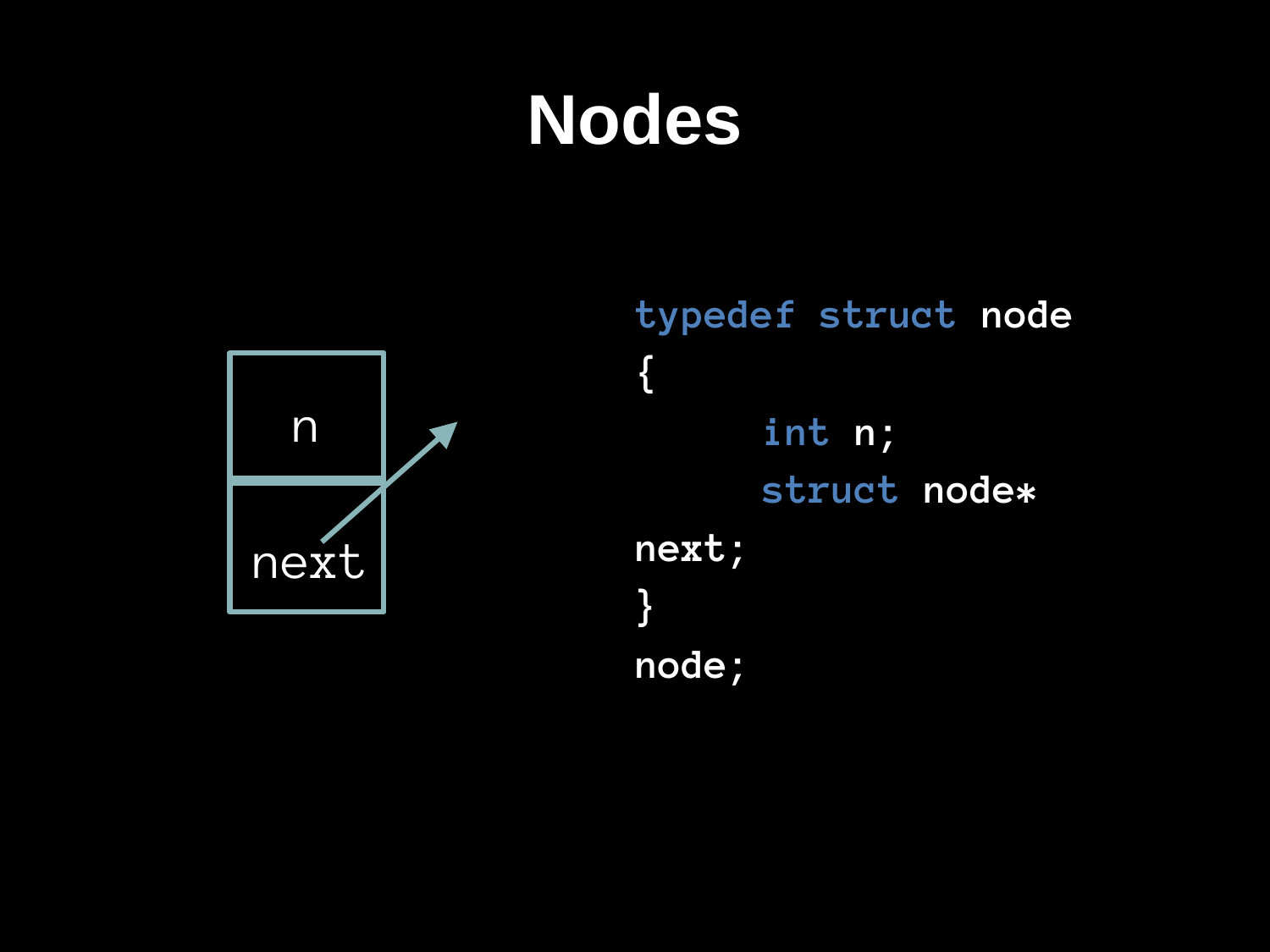

Nodes

typedef struct node
{
	int n;
	struct node* next;
}
node;

n

next